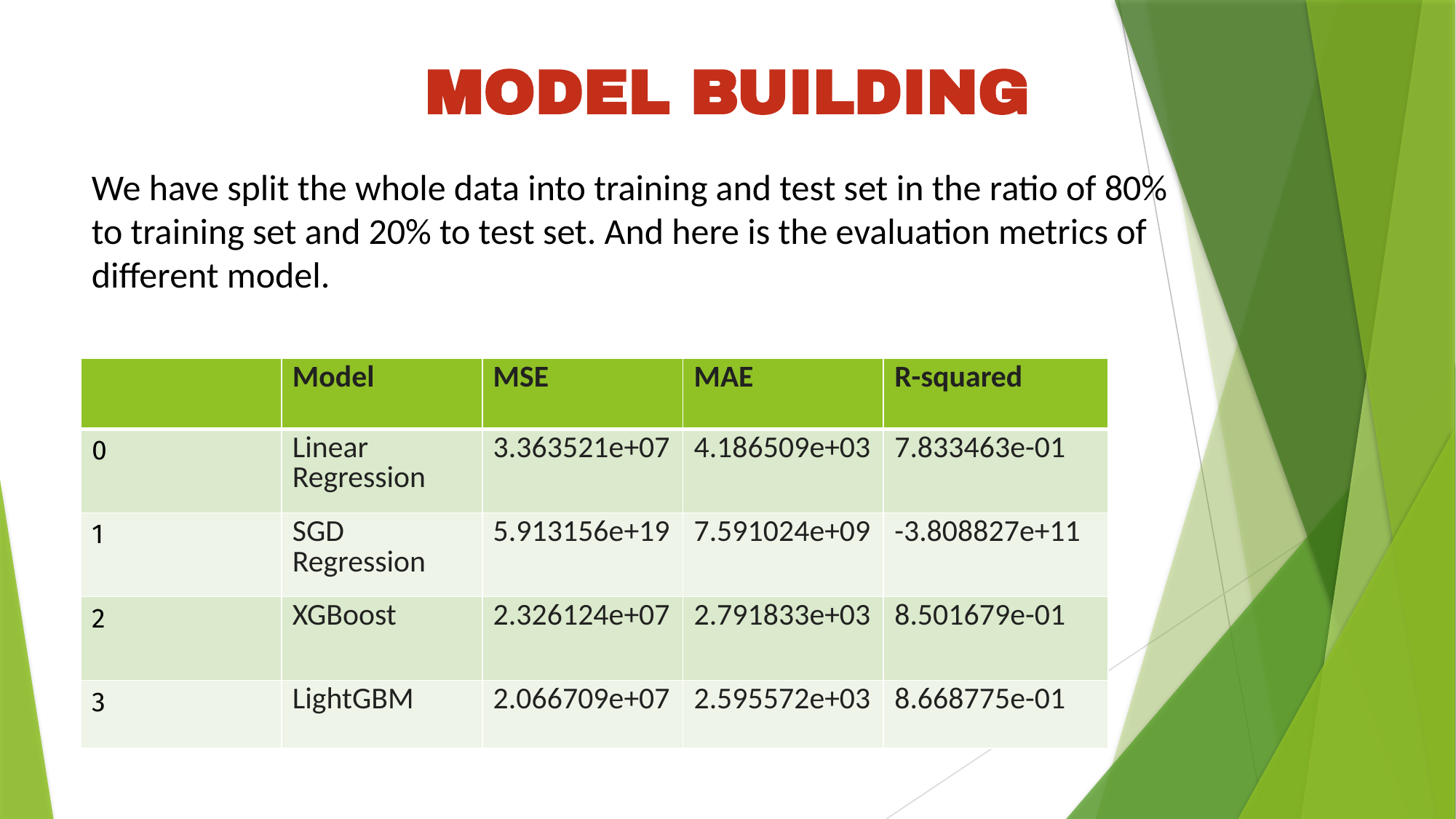

# MODEL BUILDING
We have split the whole data into training and test set in the ratio of 80% to training set and 20% to test set. And here is the evaluation metrics of different model.
|  | Model | MSE | MAE | R-squared |
| --- | --- | --- | --- | --- |
| 0 | Linear Regression | 3.363521e+07 | 4.186509e+03 | 7.833463e-01 |
| 1 | SGD Regression | 5.913156e+19 | 7.591024e+09 | -3.808827e+11 |
| 2 | XGBoost | 2.326124e+07 | 2.791833e+03 | 8.501679e-01 |
| 3 | LightGBM | 2.066709e+07 | 2.595572e+03 | 8.668775e-01 |